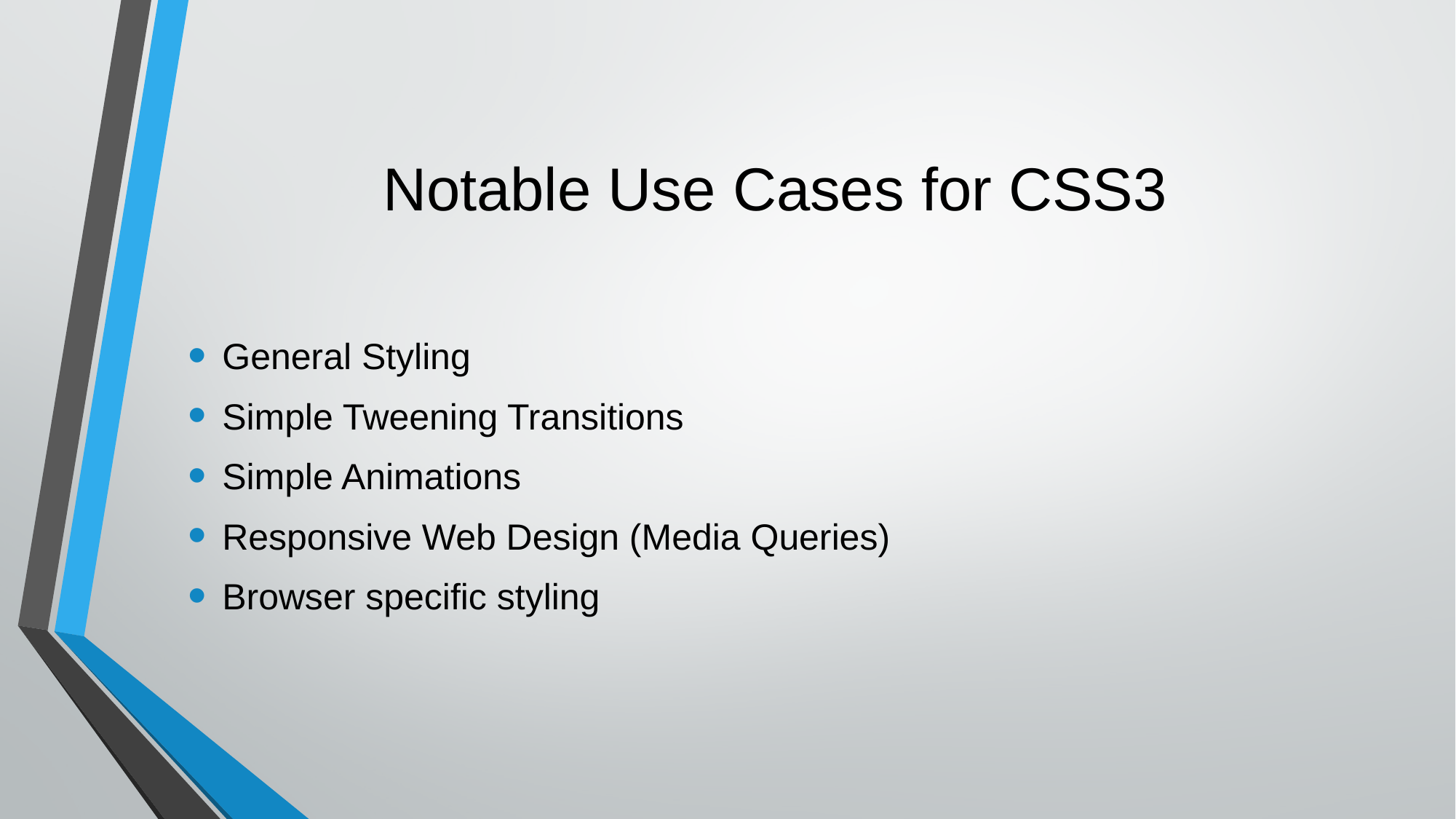

# Notable Use Cases for CSS3
General Styling
Simple Tweening Transitions
Simple Animations
Responsive Web Design (Media Queries)
Browser specific styling